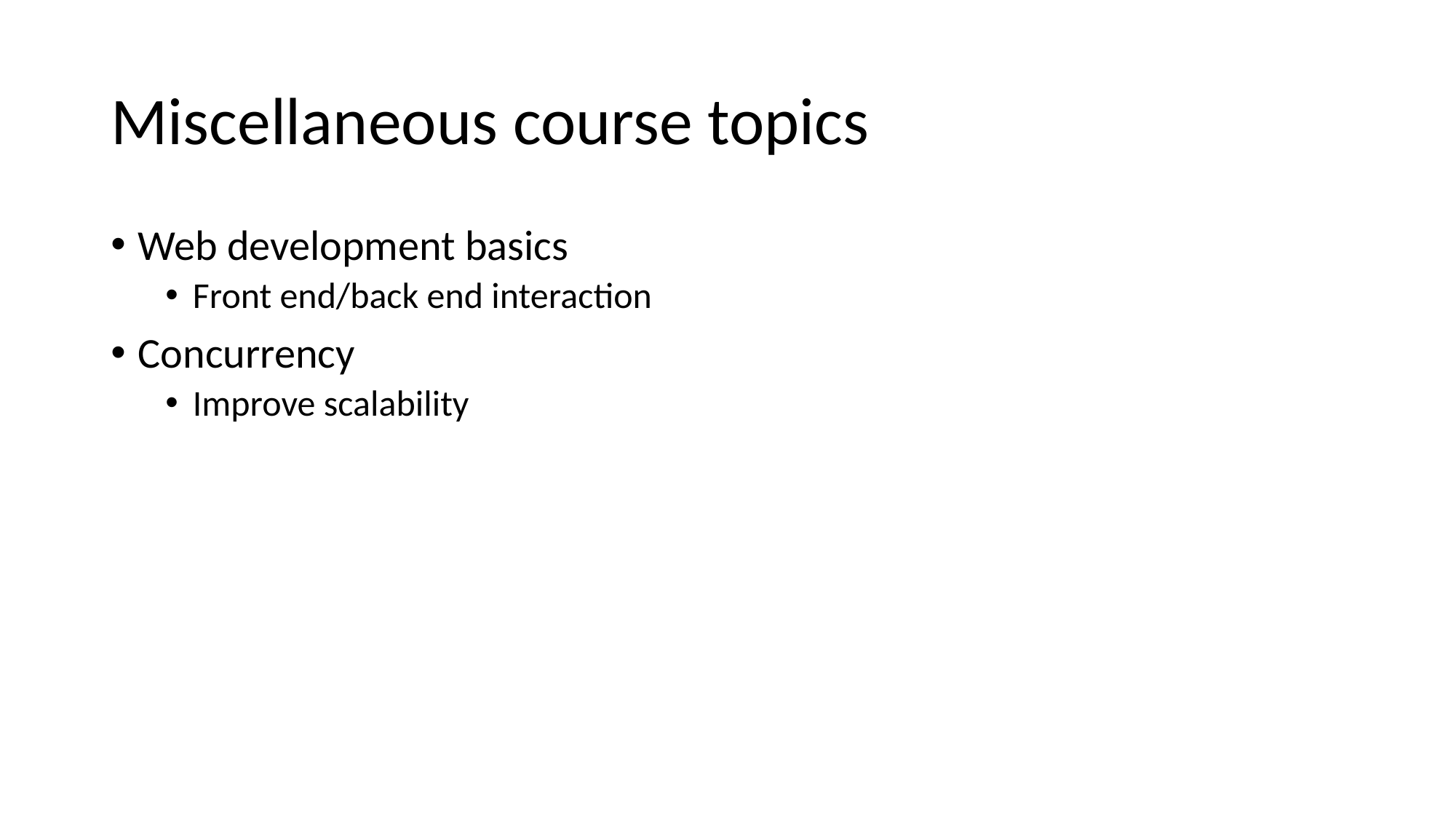

# Miscellaneous course topics
Web development basics
Front end/back end interaction
Concurrency
Improve scalability